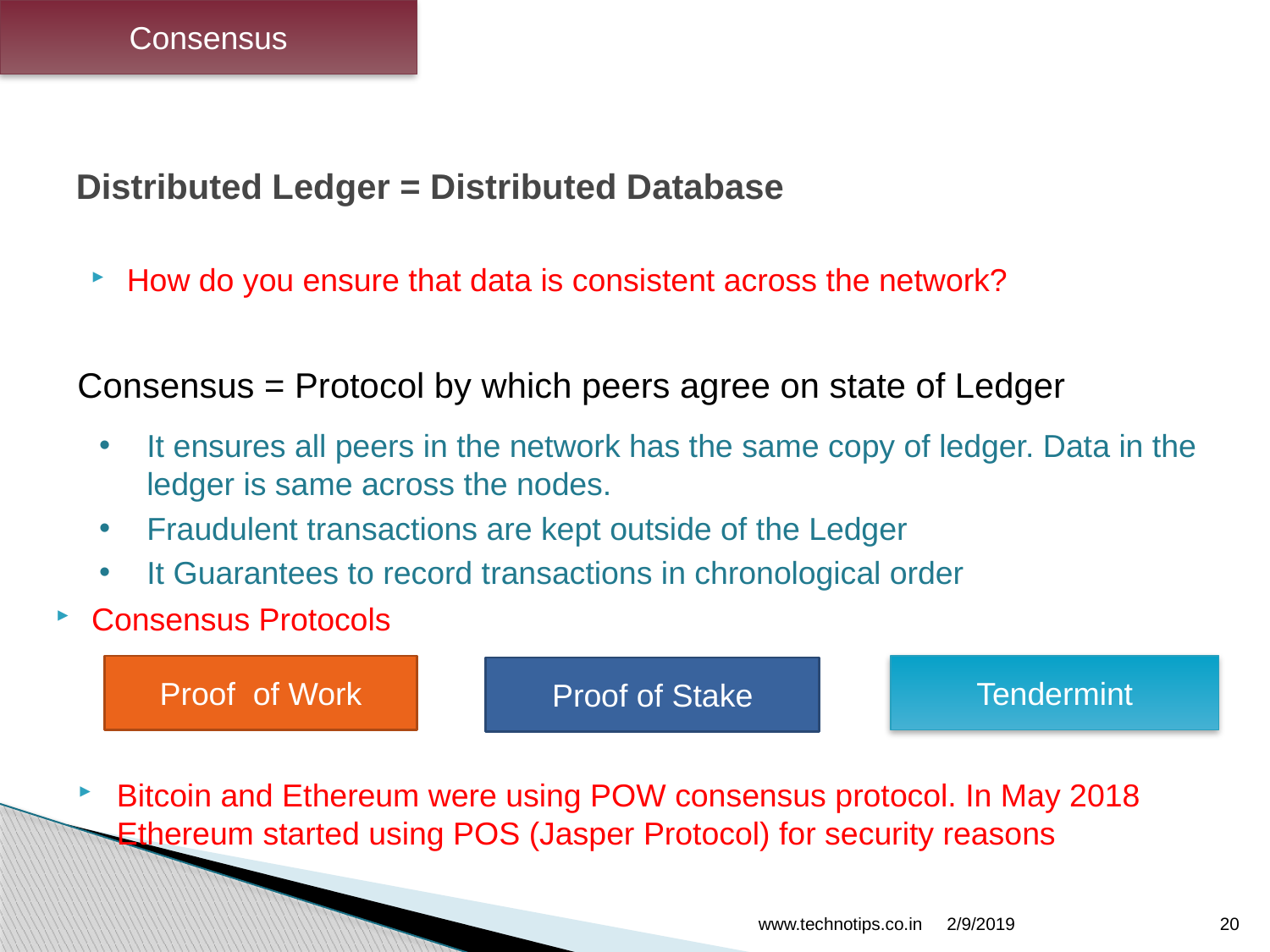

Consensus
# Distributed Ledger = Distributed Database
How do you ensure that data is consistent across the network?
 Consensus = Protocol by which peers agree on state of Ledger
It ensures all peers in the network has the same copy of ledger. Data in the ledger is same across the nodes.
Fraudulent transactions are kept outside of the Ledger
It Guarantees to record transactions in chronological order
Consensus Protocols
Proof  of Work
Tendermint
Proof of Stake
Bitcoin and Ethereum were using POW consensus protocol. In May 2018 Ethereum started using POS (Jasper Protocol) for security reasons
www.technotips.co.in
2/9/2019
20